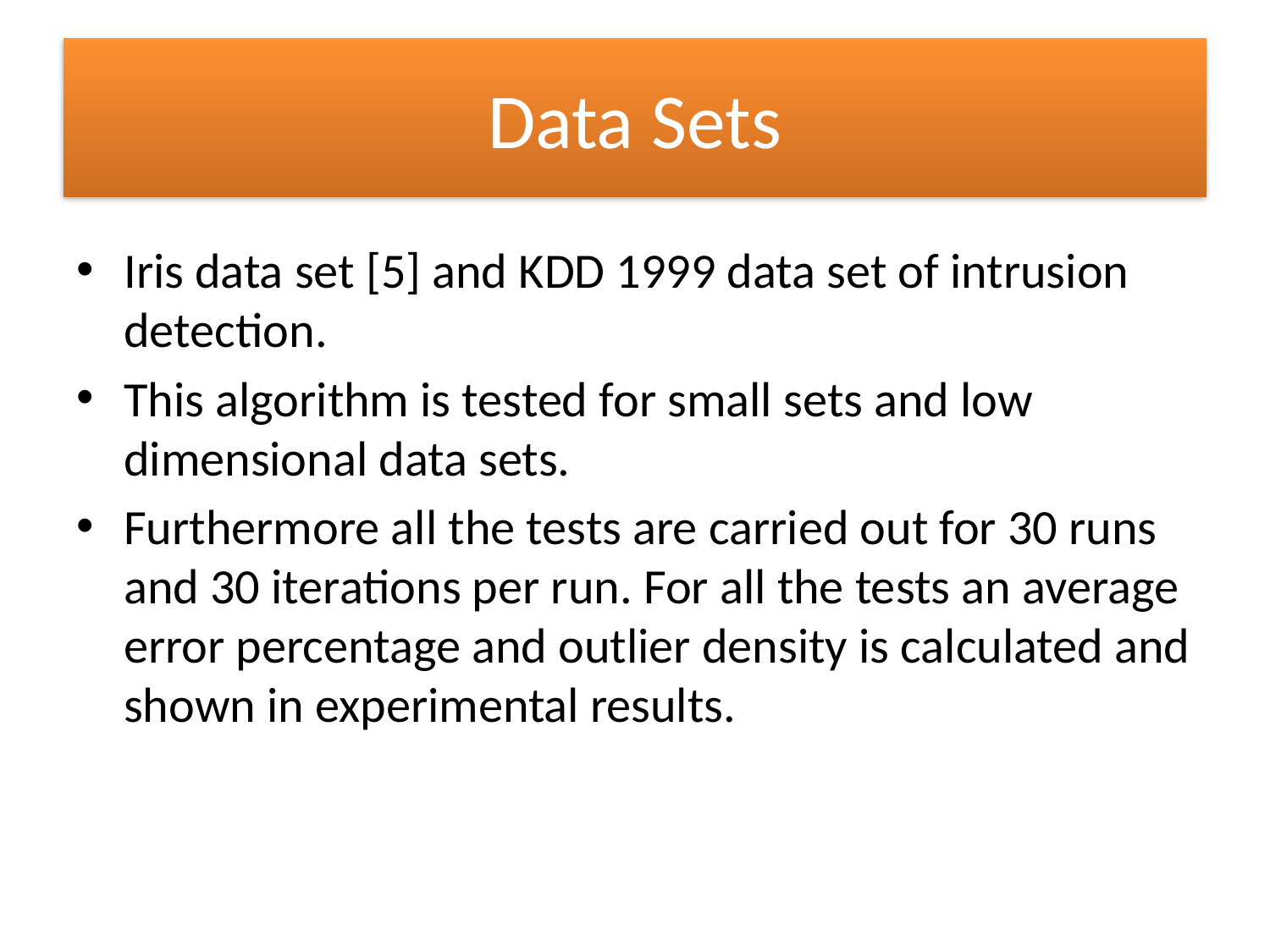

# Data Sets
Iris data set [5] and KDD 1999 data set of intrusion detection.
This algorithm is tested for small sets and low dimensional data sets.
Furthermore all the tests are carried out for 30 runs and 30 iterations per run. For all the tests an average error percentage and outlier density is calculated and shown in experimental results.